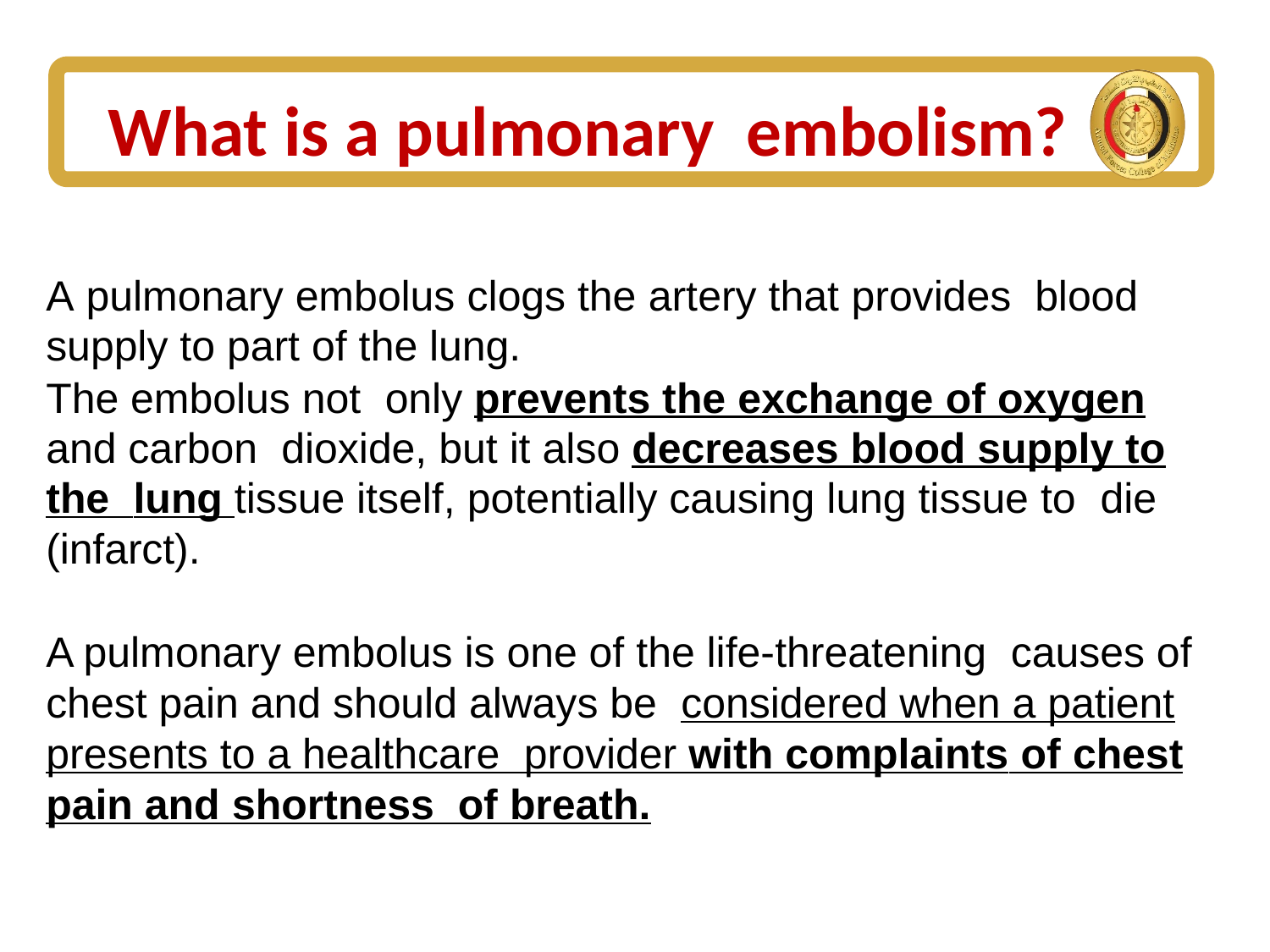

# What is a pulmonary  embolism?
A pulmonary embolus clogs the artery that provides  blood supply to part of the lung.
The embolus not  only prevents the exchange of oxygen and carbon  dioxide, but it also decreases blood supply to the  lung tissue itself, potentially causing lung tissue to  die (infarct).

A pulmonary embolus is one of the life-threatening  causes of chest pain and should always be  considered when a patient presents to a healthcare  provider with complaints of chest pain and shortness  of breath.